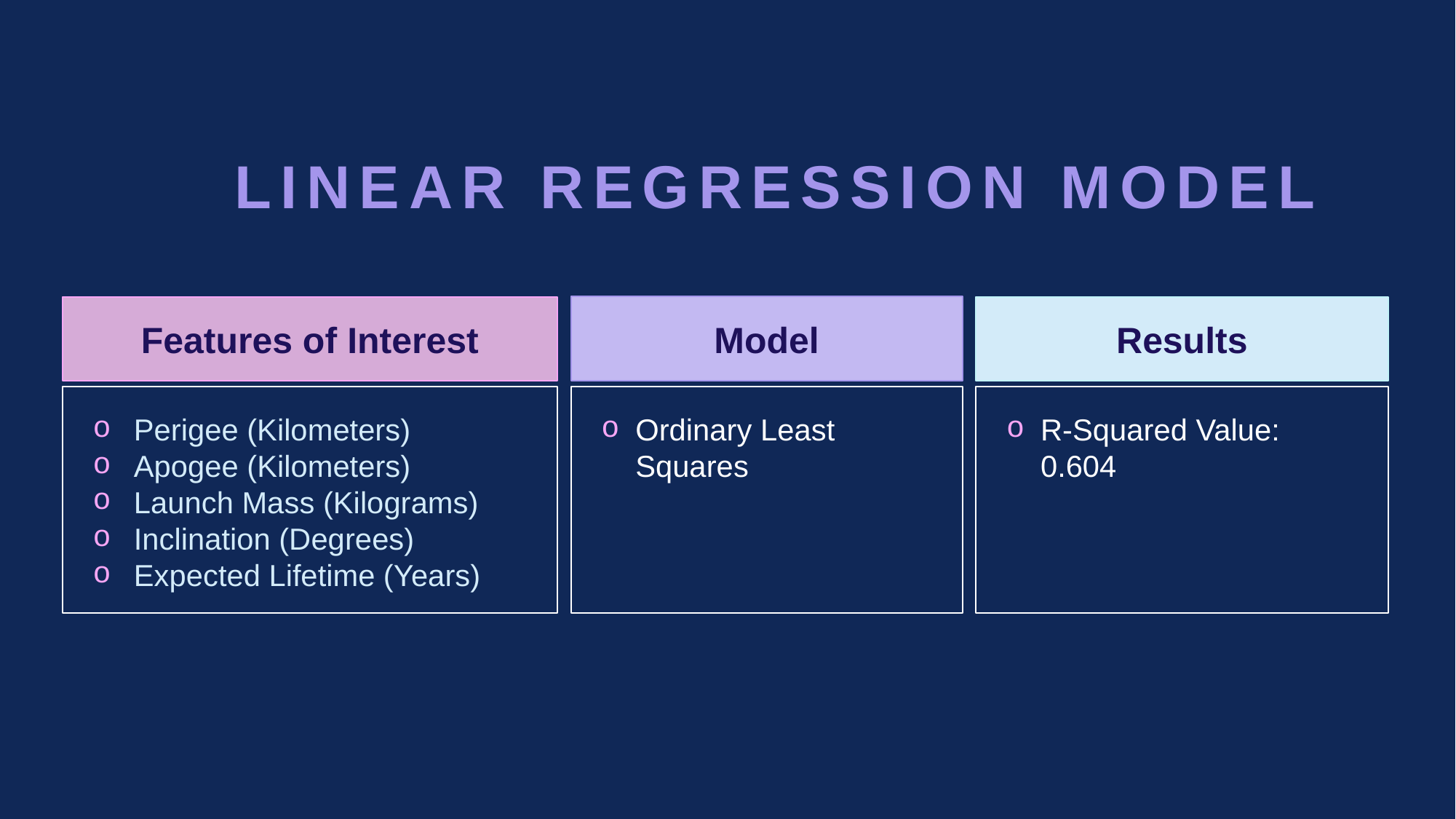

# Linear regression model
Model
Features of Interest
Results
Ordinary Least Squares
Perigee (Kilometers)
Apogee (Kilometers)
Launch Mass (Kilograms)
Inclination (Degrees)
Expected Lifetime (Years)

R-Squared Value: 0.604